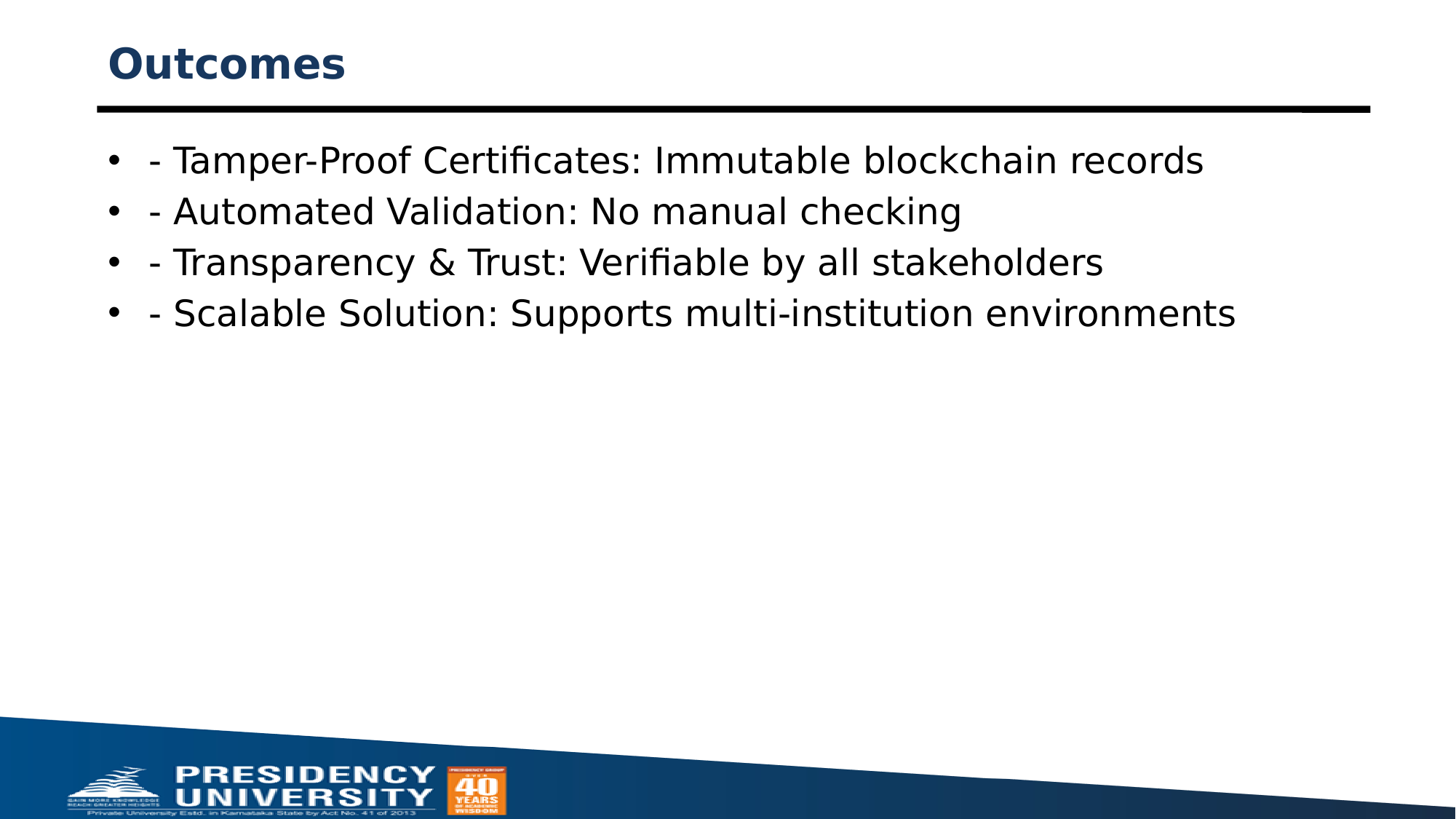

# Outcomes
- Tamper-Proof Certificates: Immutable blockchain records
- Automated Validation: No manual checking
- Transparency & Trust: Verifiable by all stakeholders
- Scalable Solution: Supports multi-institution environments